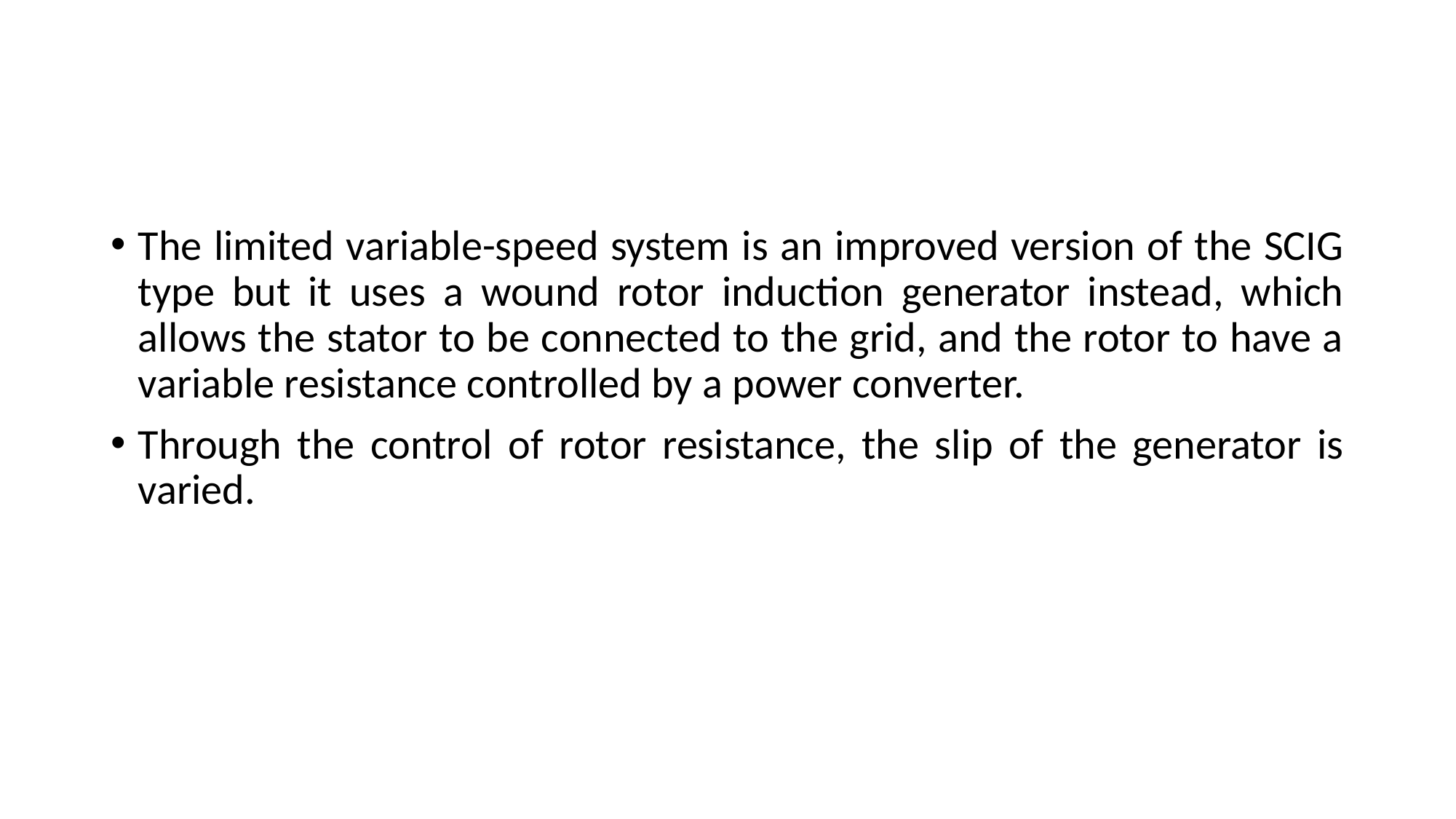

#
The limited variable-speed system is an improved version of the SCIG type but it uses a wound rotor induction generator instead, which allows the stator to be connected to the grid, and the rotor to have a variable resistance controlled by a power converter.
Through the control of rotor resistance, the slip of the generator is varied.